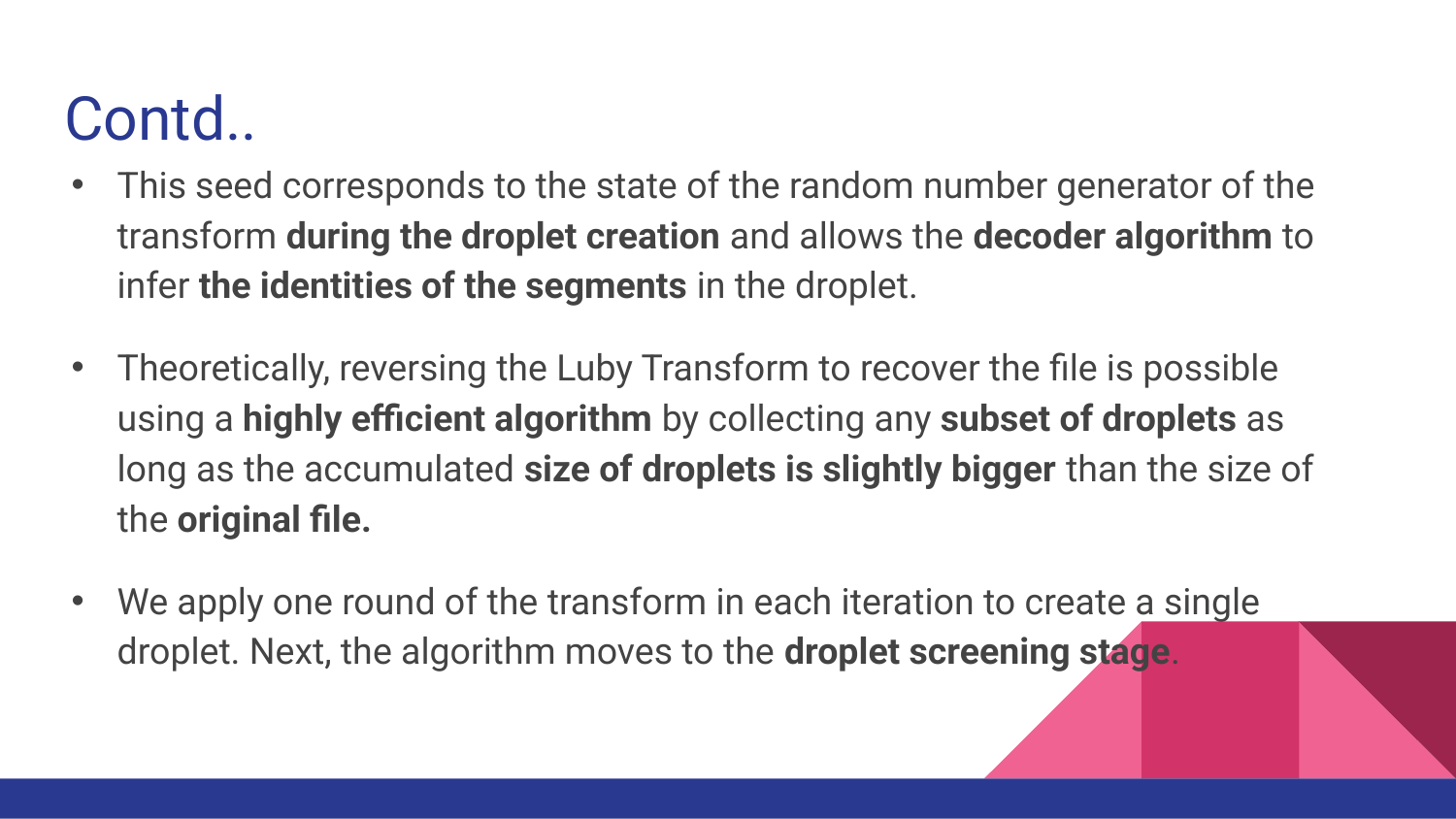

# Contd..
This seed corresponds to the state of the random number generator of the transform during the droplet creation and allows the decoder algorithm to infer the identities of the segments in the droplet.
Theoretically, reversing the Luby Transform to recover the file is possible using a highly efficient algorithm by collecting any subset of droplets as long as the accumulated size of droplets is slightly bigger than the size of the original file.
We apply one round of the transform in each iteration to create a single droplet. Next, the algorithm moves to the droplet screening stage.